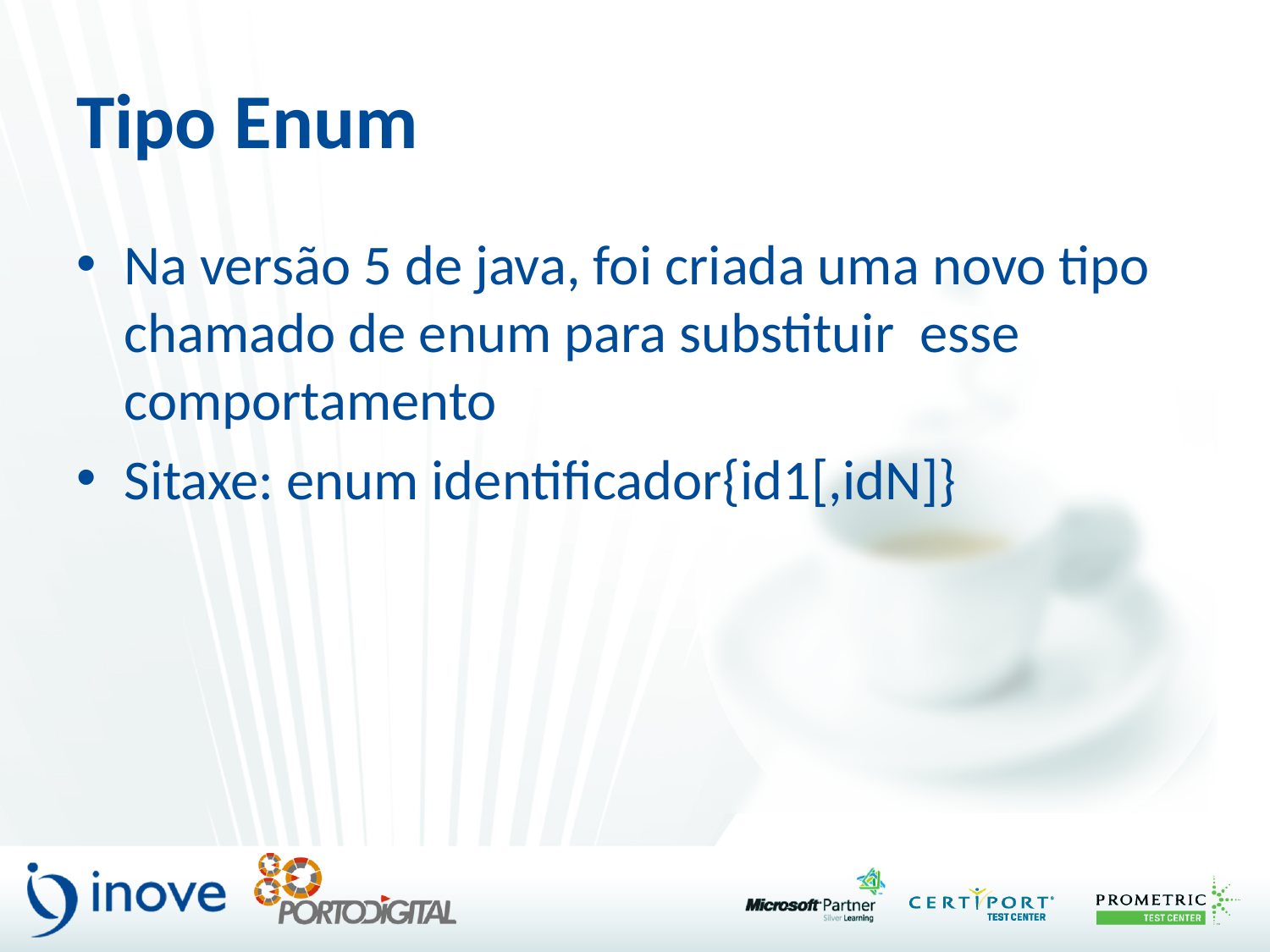

# Tipo Enum
Na versão 5 de java, foi criada uma novo tipo chamado de enum para substituir  esse comportamento
Sitaxe: enum identificador{id1[,idN]}